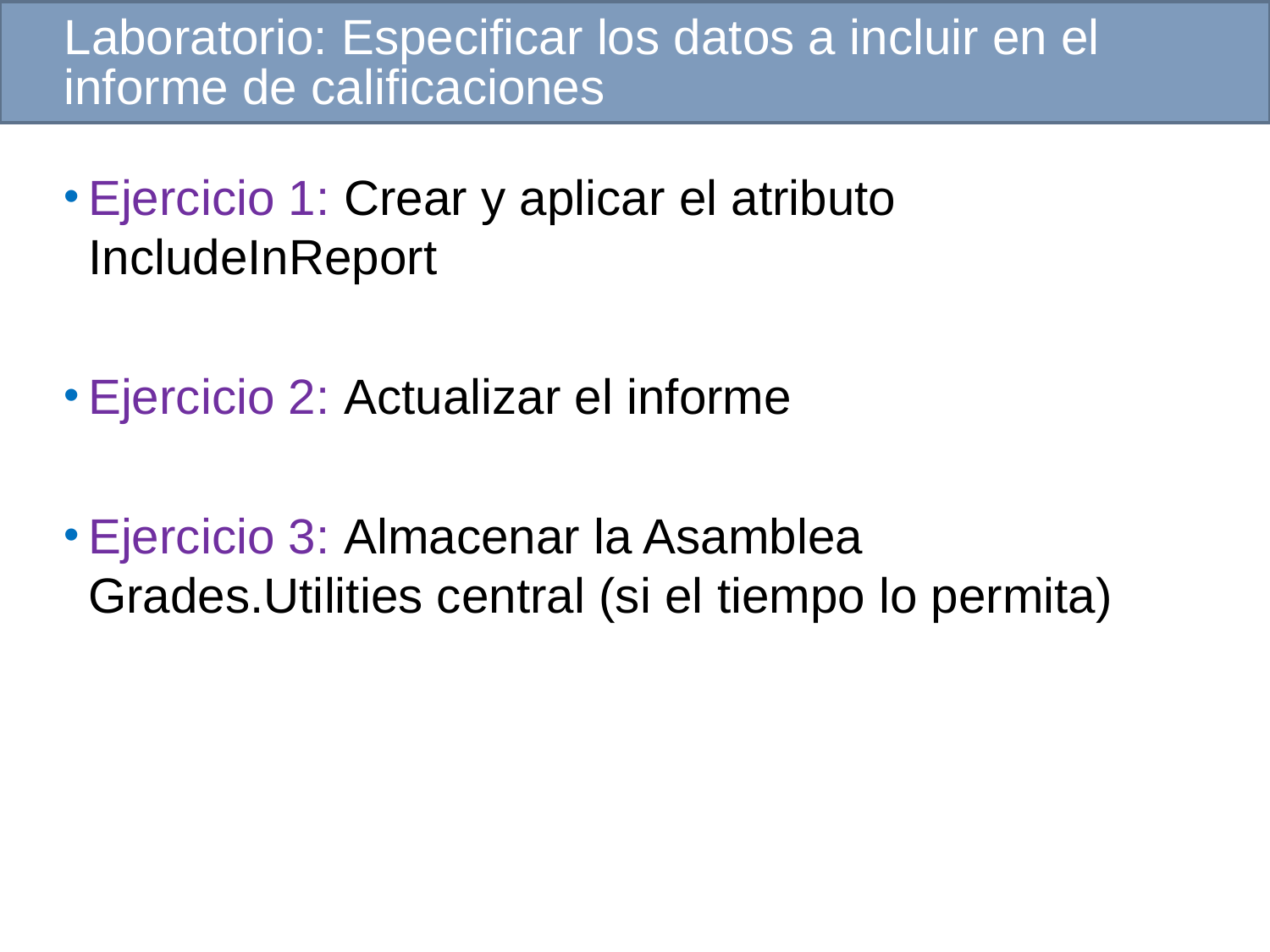

# Laboratorio: Especificar los datos a incluir en el informe de calificaciones
Ejercicio 1: Crear y aplicar el atributo IncludeInReport

Ejercicio 2: Actualizar el informe

Ejercicio 3: Almacenar la Asamblea Grades.Utilities central (si el tiempo lo permita)